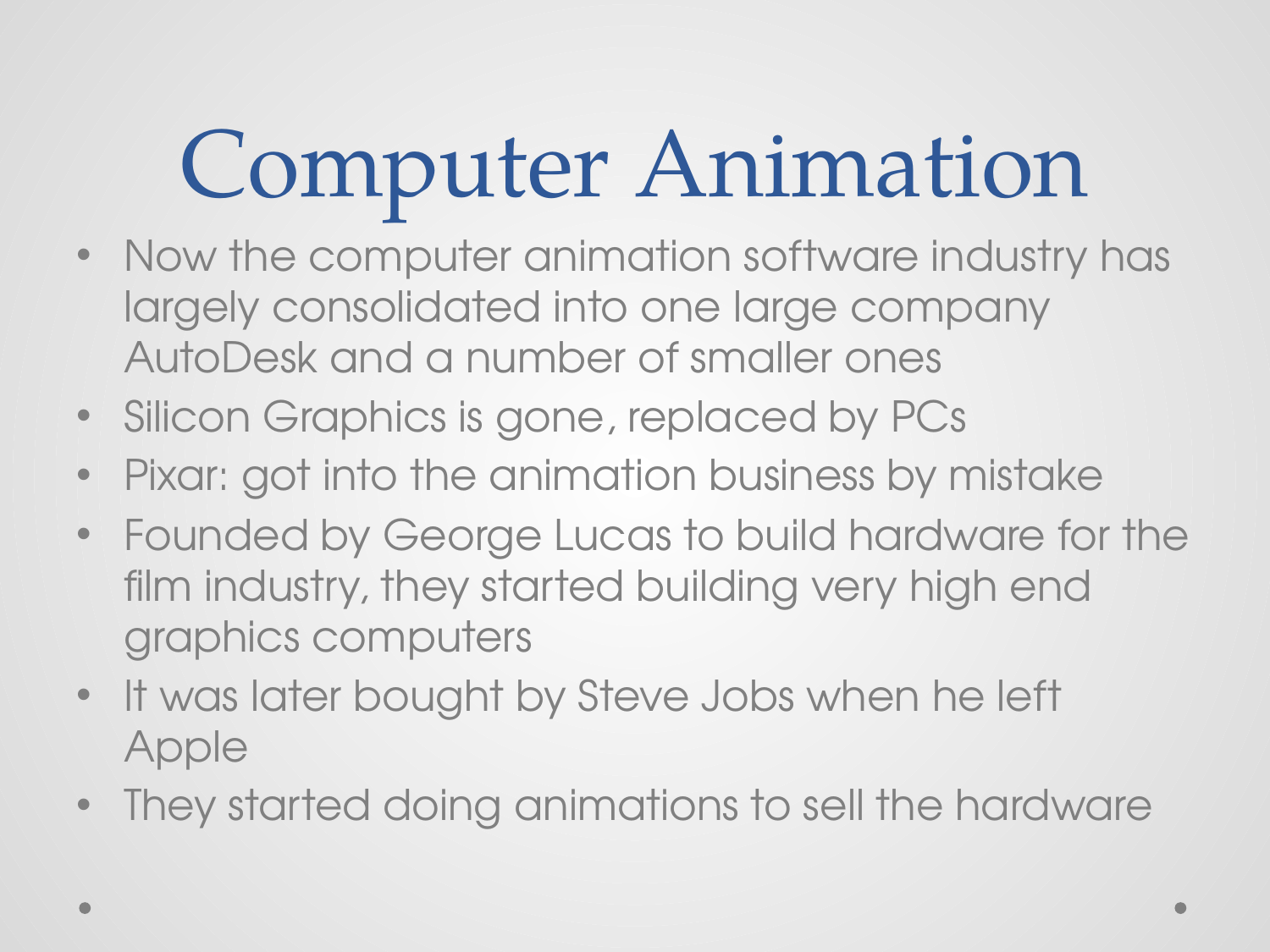

# Computer Animation
Now the computer animation software industry has largely consolidated into one large company AutoDesk and a number of smaller ones
Silicon Graphics is gone, replaced by PCs
Pixar: got into the animation business by mistake
Founded by George Lucas to build hardware for the film industry, they started building very high end graphics computers
It was later bought by Steve Jobs when he left Apple
They started doing animations to sell the hardware